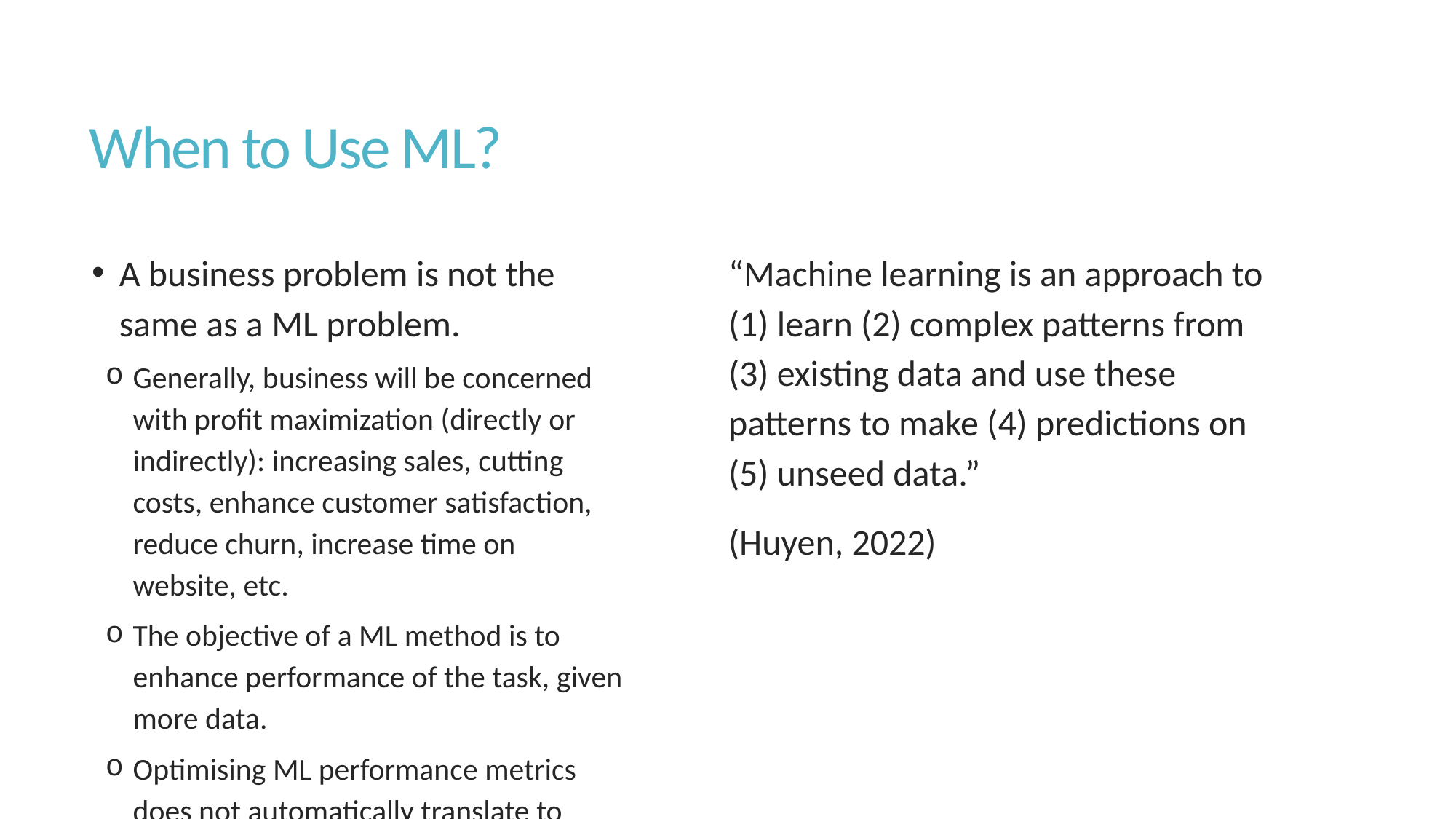

# When to Use ML?
A business problem is not the same as a ML problem.
Generally, business will be concerned with profit maximization (directly or indirectly): increasing sales, cutting costs, enhance customer satisfaction, reduce churn, increase time on website, etc.
The objective of a ML method is to enhance performance of the task, given more data.
Optimising ML performance metrics does not automatically translate to optimising business performance.
Some of the most popular business applications of ML are in areas where business and ML performance overlap: fraud detection, recommender systems, etc.
“Machine learning is an approach to (1) learn (2) complex patterns from (3) existing data and use these patterns to make (4) predictions on (5) unseed data.”
(Huyen, 2022)